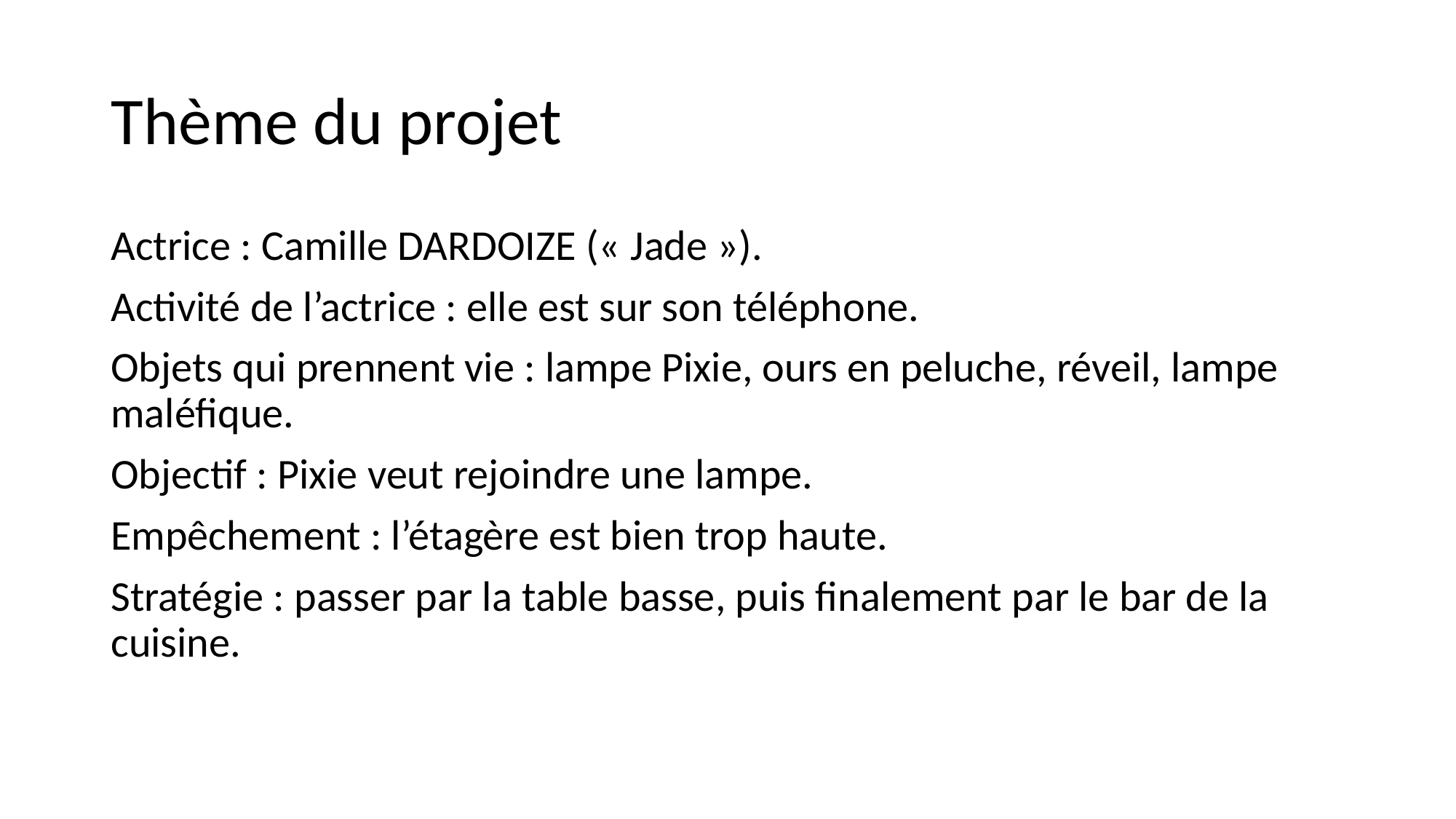

# Thème du projet
Actrice : Camille DARDOIZE (« Jade »).
Activité de l’actrice : elle est sur son téléphone.
Objets qui prennent vie : lampe Pixie, ours en peluche, réveil, lampe maléfique.
Objectif : Pixie veut rejoindre une lampe.
Empêchement : l’étagère est bien trop haute.
Stratégie : passer par la table basse, puis finalement par le bar de la cuisine.